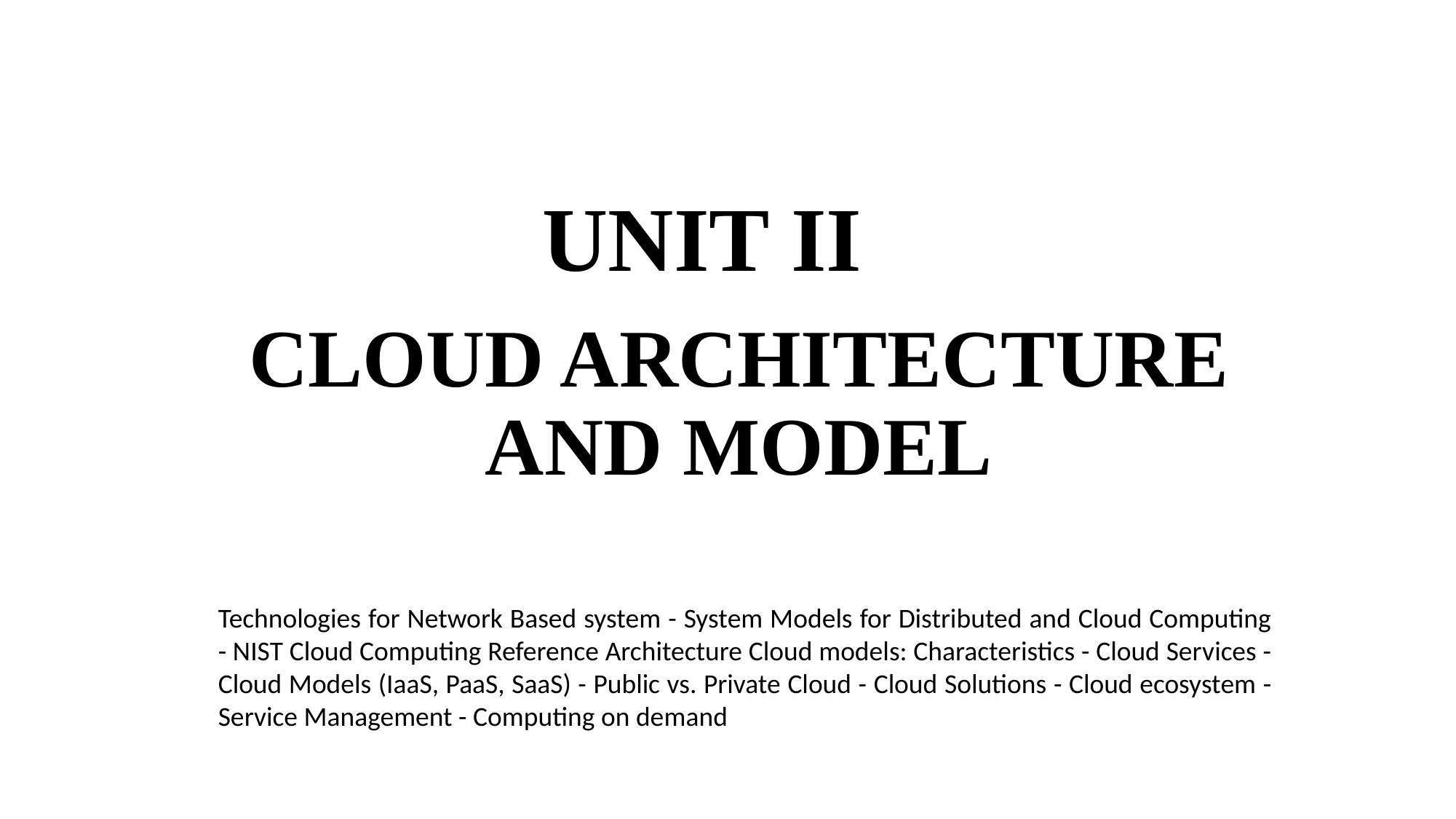

# UNIT II
CLOUD ARCHITECTURE AND MODEL
Technologies for Network Based system - System Models for Distributed and Cloud Computing - NIST Cloud Computing Reference Architecture Cloud models: Characteristics - Cloud Services - Cloud Models (IaaS, PaaS, SaaS) - Public vs. Private Cloud - Cloud Solutions - Cloud ecosystem - Service Management - Computing on demand